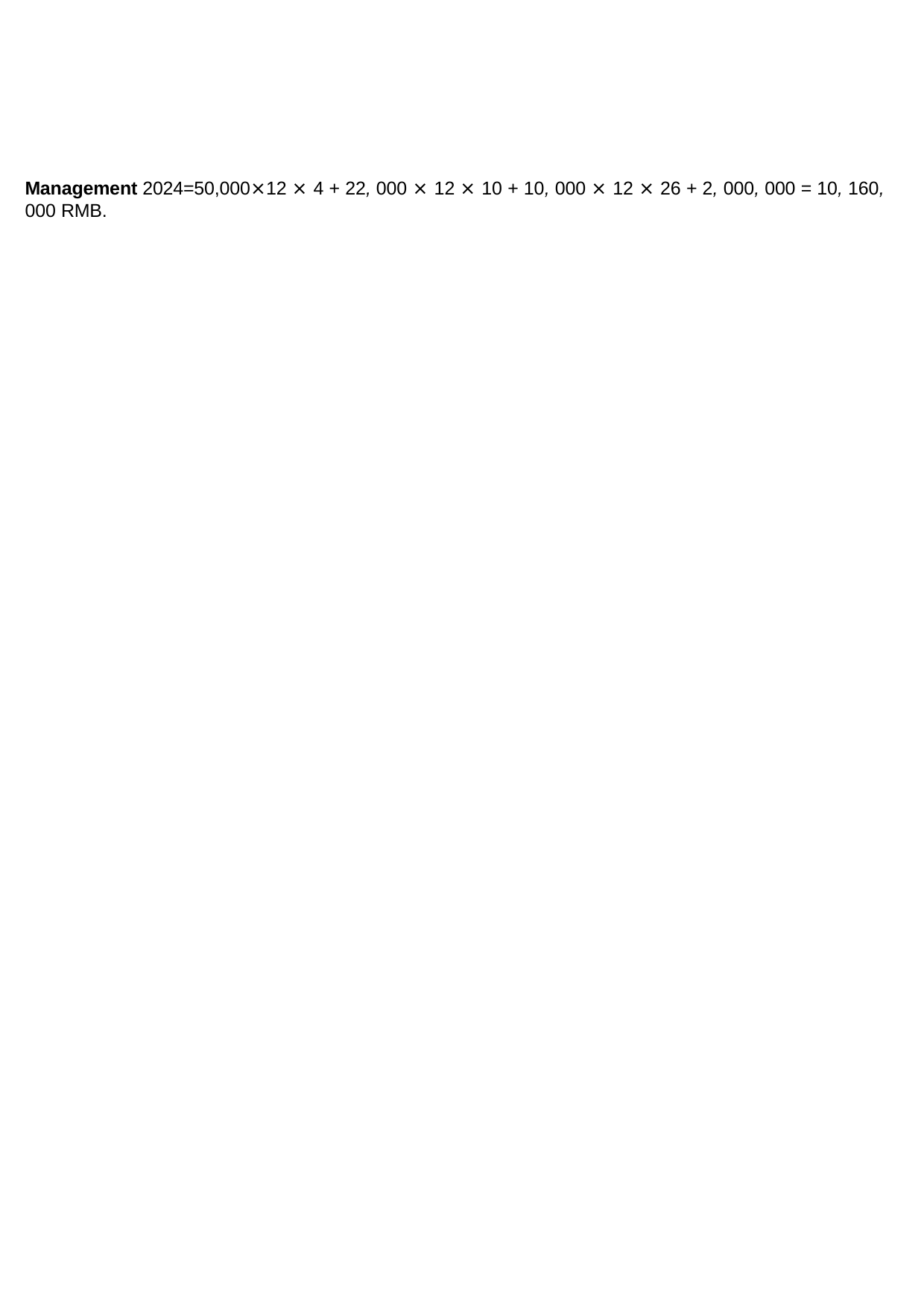

Management 2024=50,000×12 × 4 + 22, 000 × 12 × 10 + 10, 000 × 12 × 26 + 2, 000, 000 = 10, 160, 000 RMB.